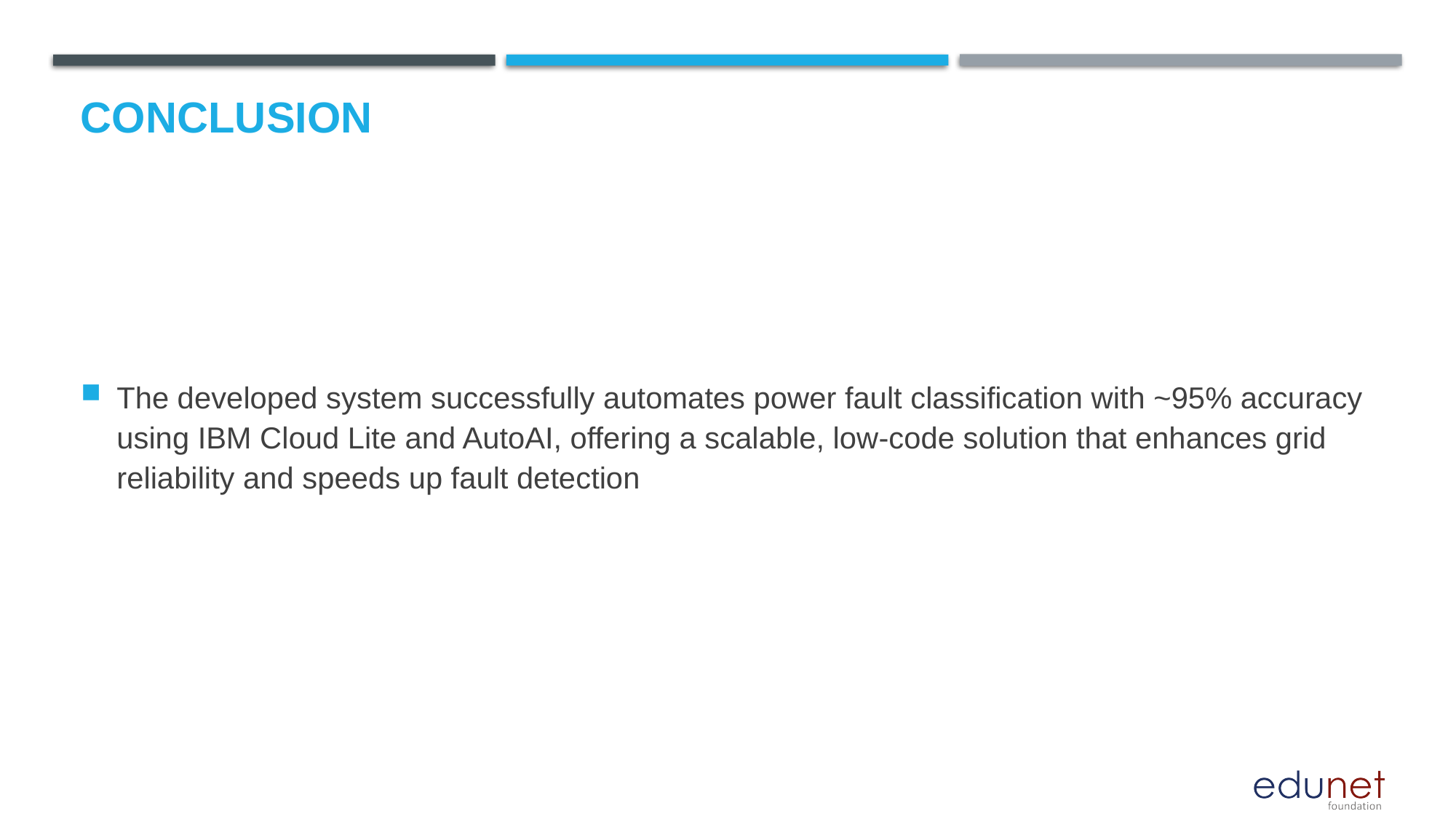

# Conclusion
The developed system successfully automates power fault classification with ~95% accuracy using IBM Cloud Lite and AutoAI, offering a scalable, low-code solution that enhances grid reliability and speeds up fault detection